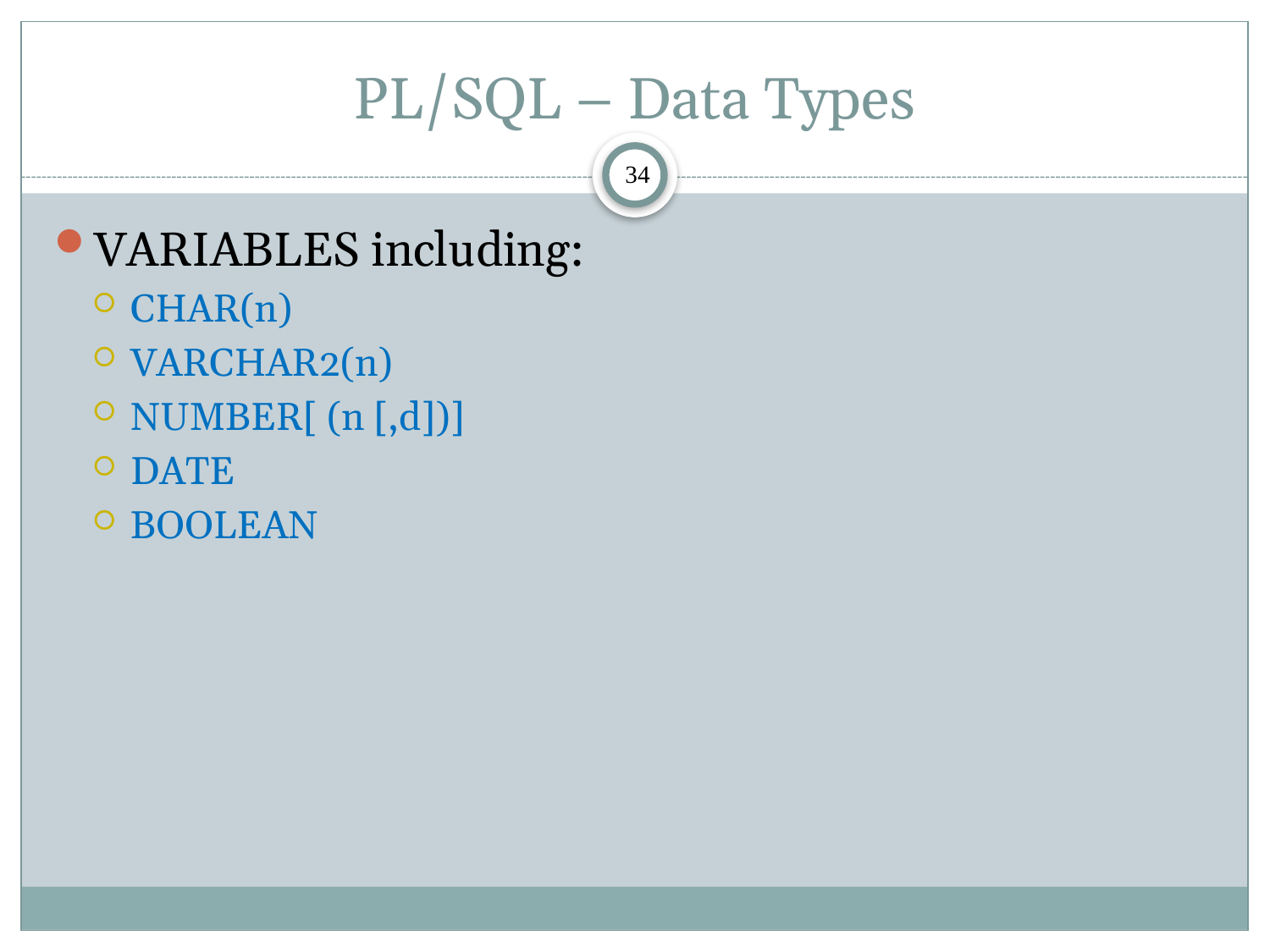

# PL/SQL – Data Types
34
VARIABLES including:
CHAR(n)
VARCHAR2(n)
NUMBER[ (n [,d])]
DATE
BOOLEAN